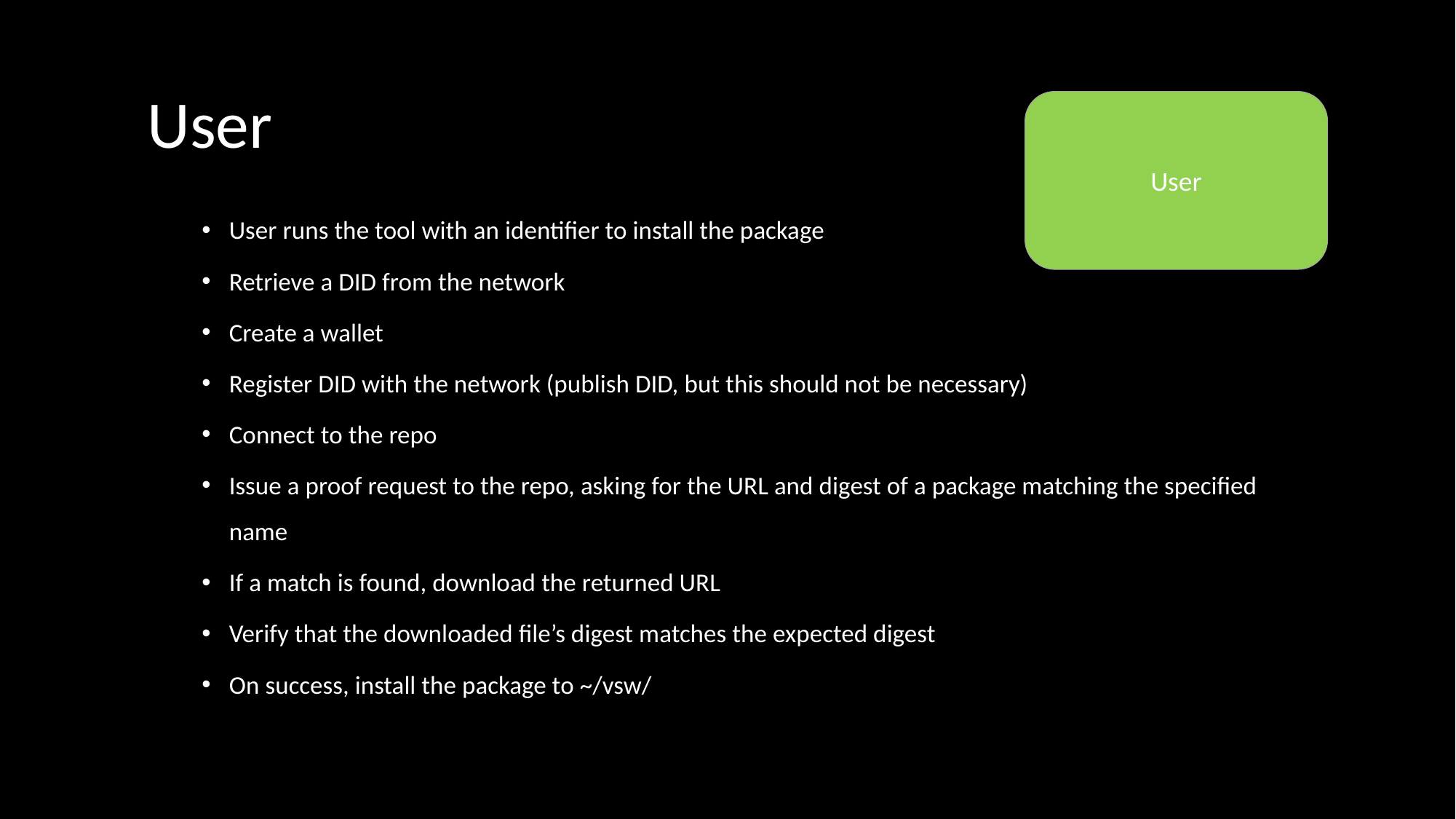

# User
User
User runs the tool with an identifier to install the package
Retrieve a DID from the network
Create a wallet
Register DID with the network (publish DID, but this should not be necessary)
Connect to the repo
Issue a proof request to the repo, asking for the URL and digest of a package matching the specified name
If a match is found, download the returned URL
Verify that the downloaded file’s digest matches the expected digest
On success, install the package to ~/vsw/